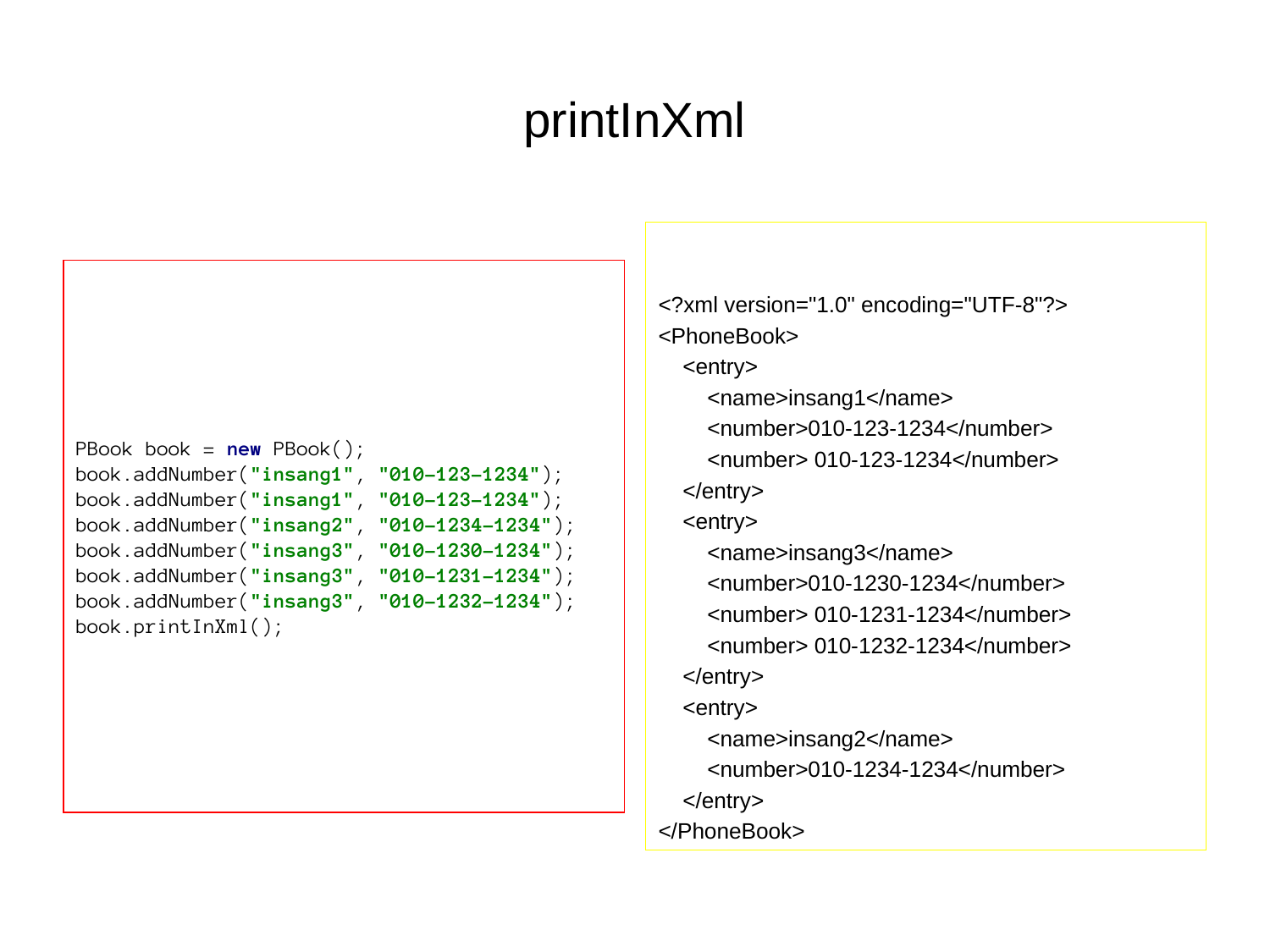

# printInXml
PBook book = new PBook();
book.addNumber("insang1", "010-123-1234");
book.addNumber("insang1", "010-123-1234");
book.addNumber("insang2", "010-1234-1234");
book.addNumber("insang3", "010-1230-1234");
book.addNumber("insang3", "010-1231-1234");
book.addNumber("insang3", "010-1232-1234");
book.printInXml();

<?xml version="1.0" encoding="UTF-8"?>
<PhoneBook>
    <entry>
        <name>insang1</name>
        <number>010-123-1234</number>
        <number> 010-123-1234</number>
    </entry>
    <entry>
        <name>insang3</name>
        <number>010-1230-1234</number>
        <number> 010-1231-1234</number>
        <number> 010-1232-1234</number>
    </entry>
    <entry>
        <name>insang2</name>
        <number>010-1234-1234</number>
    </entry>
</PhoneBook>